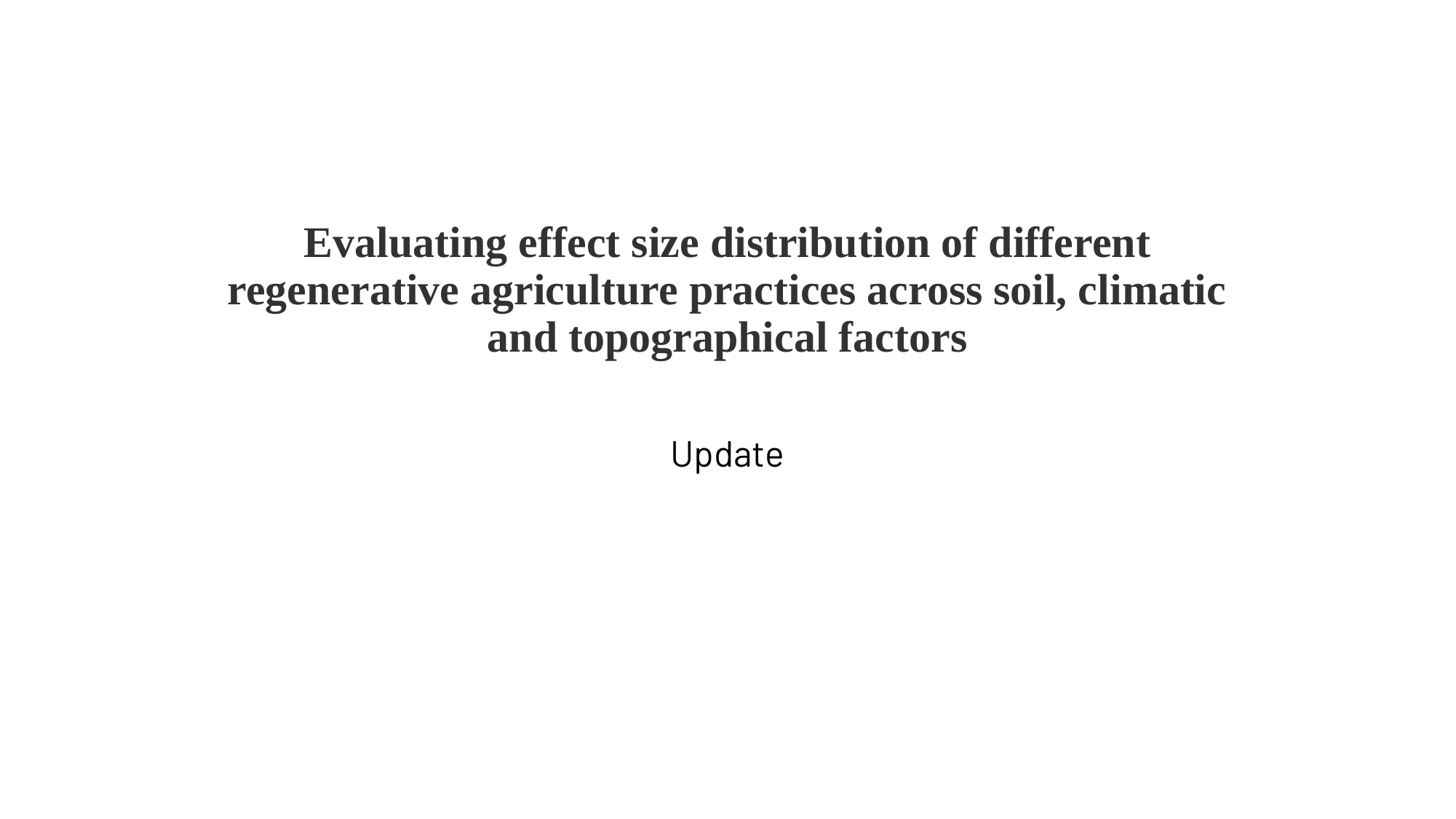

# Evaluating effect size distribution of different regenerative agriculture practices across soil, climatic and topographical factors
Update